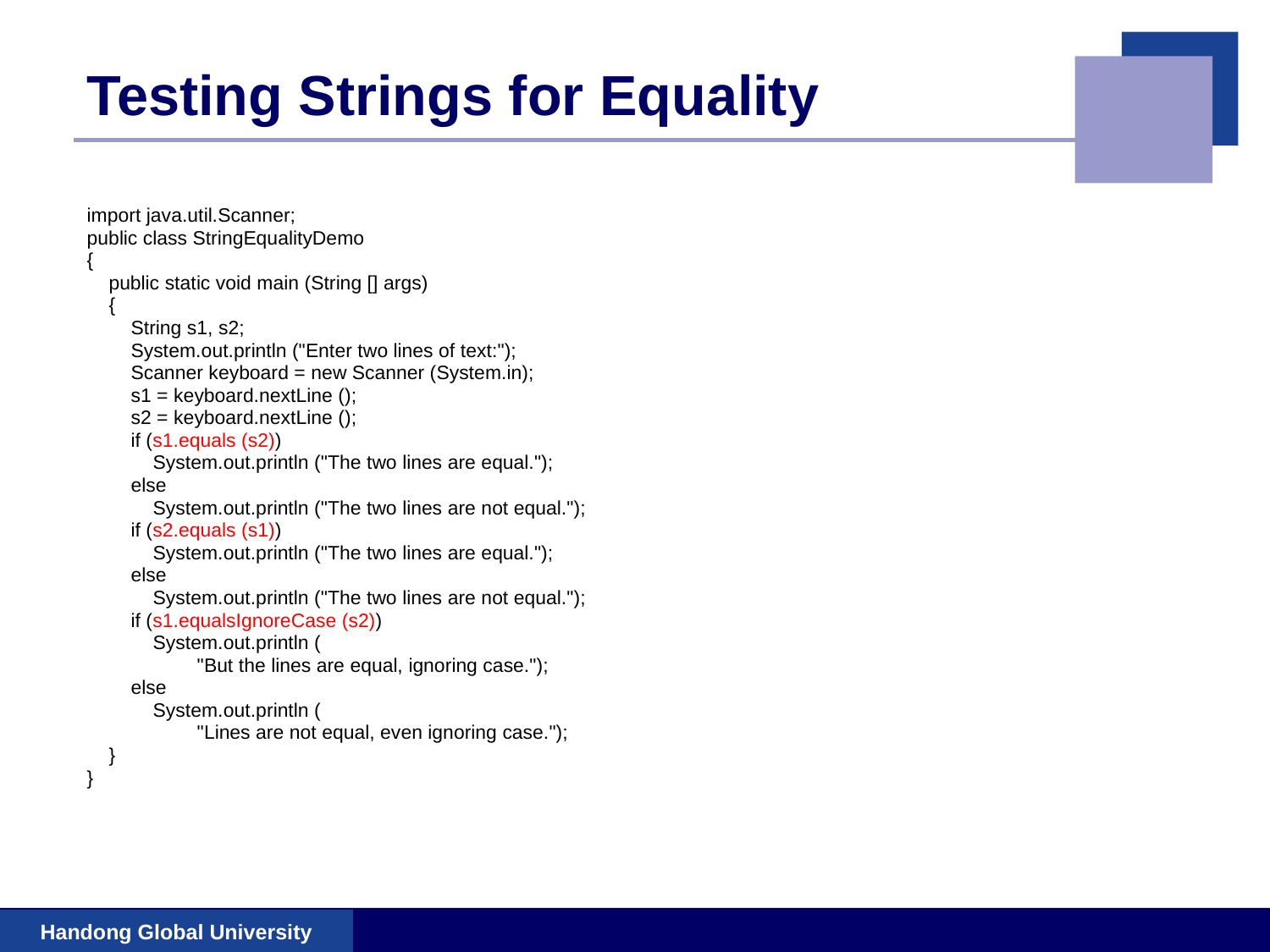

# Testing Strings for Equality
import java.util.Scanner;
public class StringEqualityDemo
{
    public static void main (String [] args)
    {
        String s1, s2;
        System.out.println ("Enter two lines of text:");
        Scanner keyboard = new Scanner (System.in);
        s1 = keyboard.nextLine ();
        s2 = keyboard.nextLine ();
        if (s1.equals (s2))
            System.out.println ("The two lines are equal.");
        else
            System.out.println ("The two lines are not equal.");
        if (s2.equals (s1))
            System.out.println ("The two lines are equal.");
        else
            System.out.println ("The two lines are not equal.");
        if (s1.equalsIgnoreCase (s2))
            System.out.println (
                    "But the lines are equal, ignoring case.");
        else
            System.out.println (
                    "Lines are not equal, even ignoring case.");
    }
}